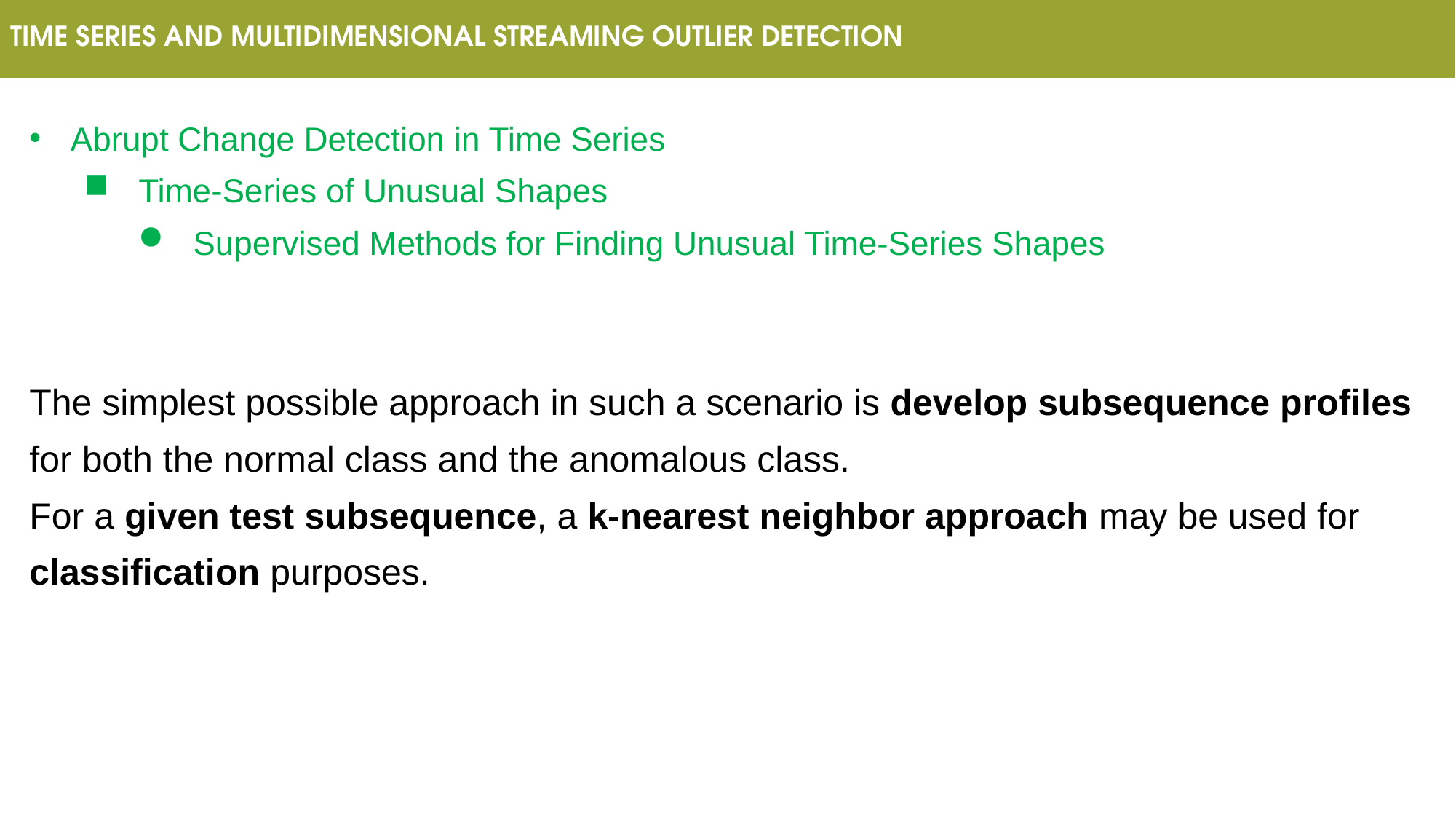

TIME SERIES AND MULTIDIMENSIONAL STREAMING OUTLIER DETECTION

Abrupt Change Detection in Time Series
Time-Series of Unusual Shapes
Supervised Methods for Finding Unusual Time-Series Shapes

The simplest possible approach in such a scenario is develop subsequence profiles for both the normal class and the anomalous class.
For a given test subsequence, a k-nearest neighbor approach may be used for classification purposes.